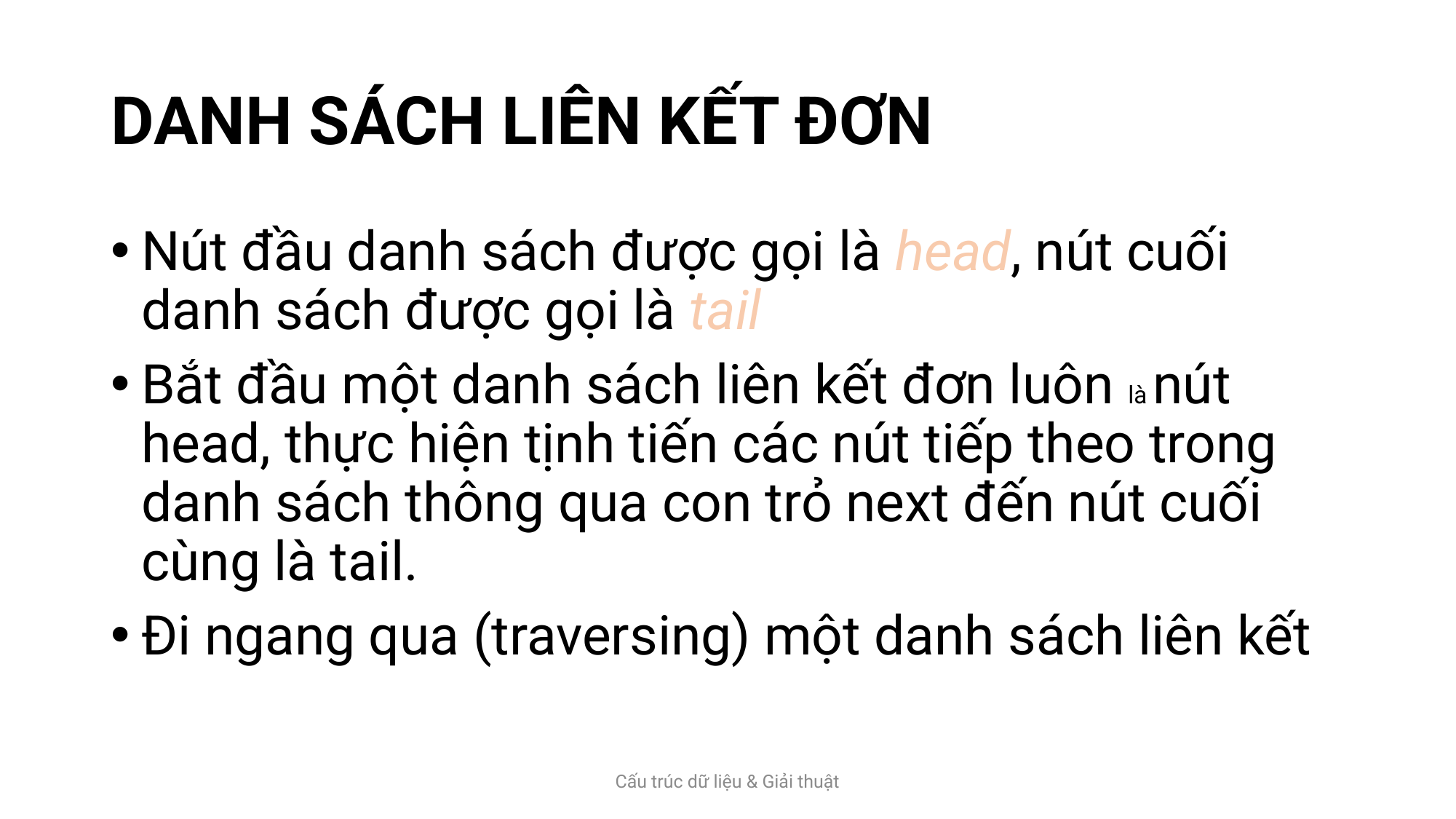

# DANH SÁCH LIÊN KẾT ĐƠN
Nút đầu danh sách được gọi là head, nút cuối danh sách được gọi là tail
Bắt đầu một danh sách liên kết đơn luôn là nút head, thực hiện tịnh tiến các nút tiếp theo trong danh sách thông qua con trỏ next đến nút cuối cùng là tail.
Đi ngang qua (traversing) một danh sách liên kết

Cấu trúc dữ liệu & Giải thuật
24